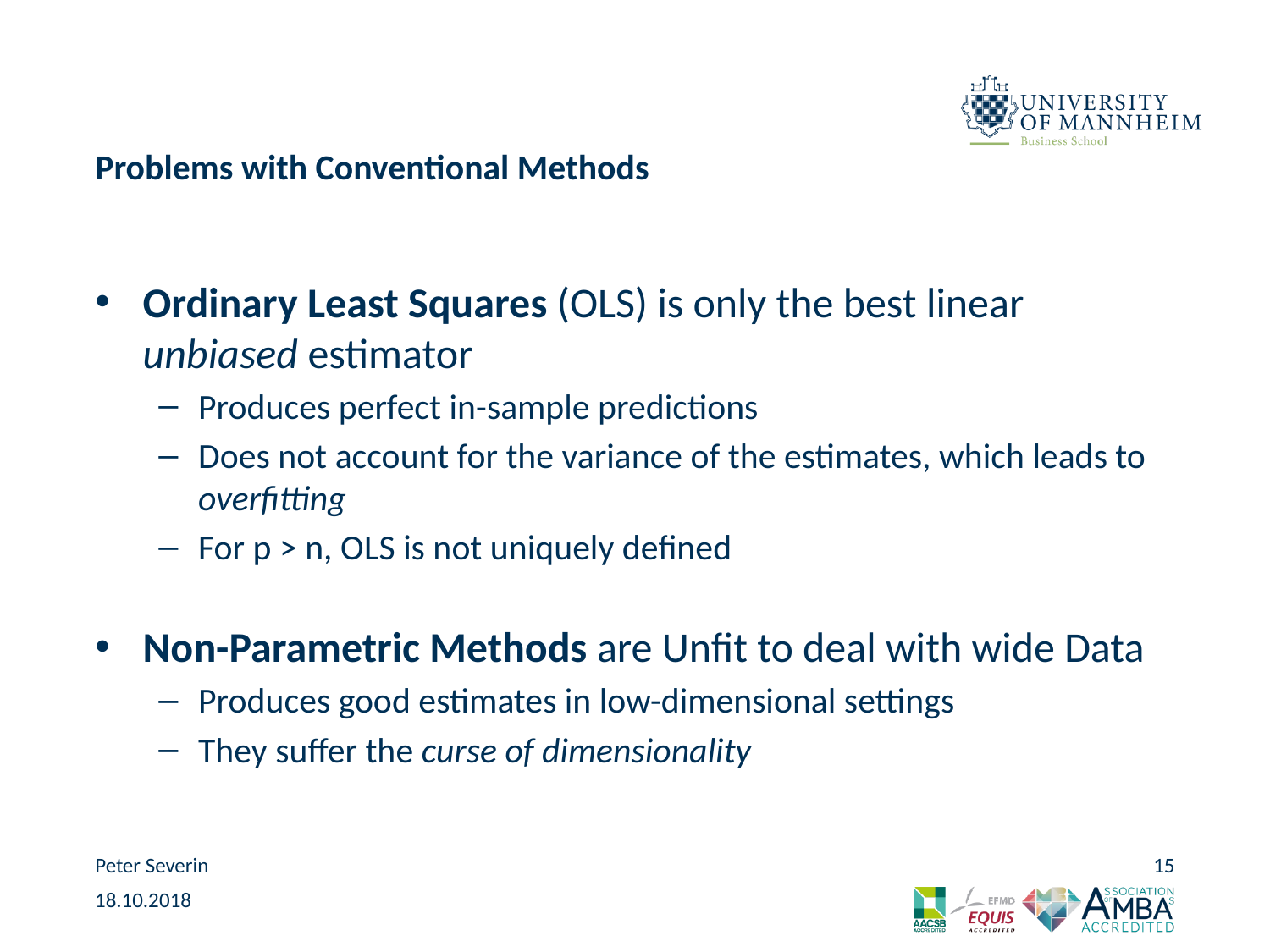

# Problems with Conventional Methods
Ordinary Least Squares (OLS) is only the best linear unbiased estimator
Produces perfect in-sample predictions
Does not account for the variance of the estimates, which leads to overfitting
For p > n, OLS is not uniquely defined

Non-Parametric Methods are Unfit to deal with wide Data
Produces good estimates in low-dimensional settings
They suffer the curse of dimensionality
Peter Severin
15
18.10.2018